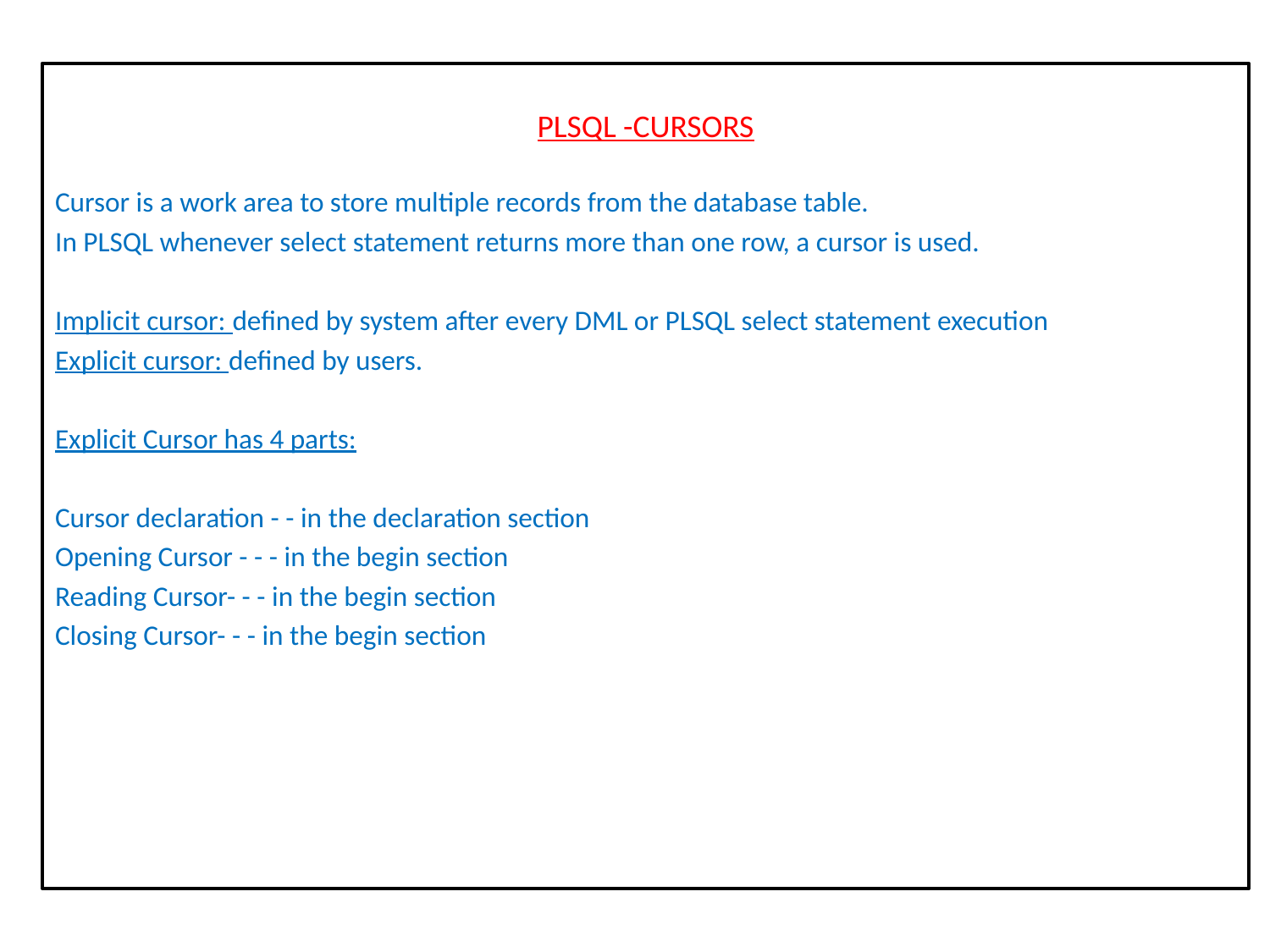

PLSQL -CURSORS

Cursor is a work area to store multiple records from the database table.
In PLSQL whenever select statement returns more than one row, a cursor is used.

Implicit cursor: defined by system after every DML or PLSQL select statement execution
Explicit cursor: defined by users.

Explicit Cursor has 4 parts:

Cursor declaration - - in the declaration section
Opening Cursor - - - in the begin section
Reading Cursor- - - in the begin section
Closing Cursor- - - in the begin section